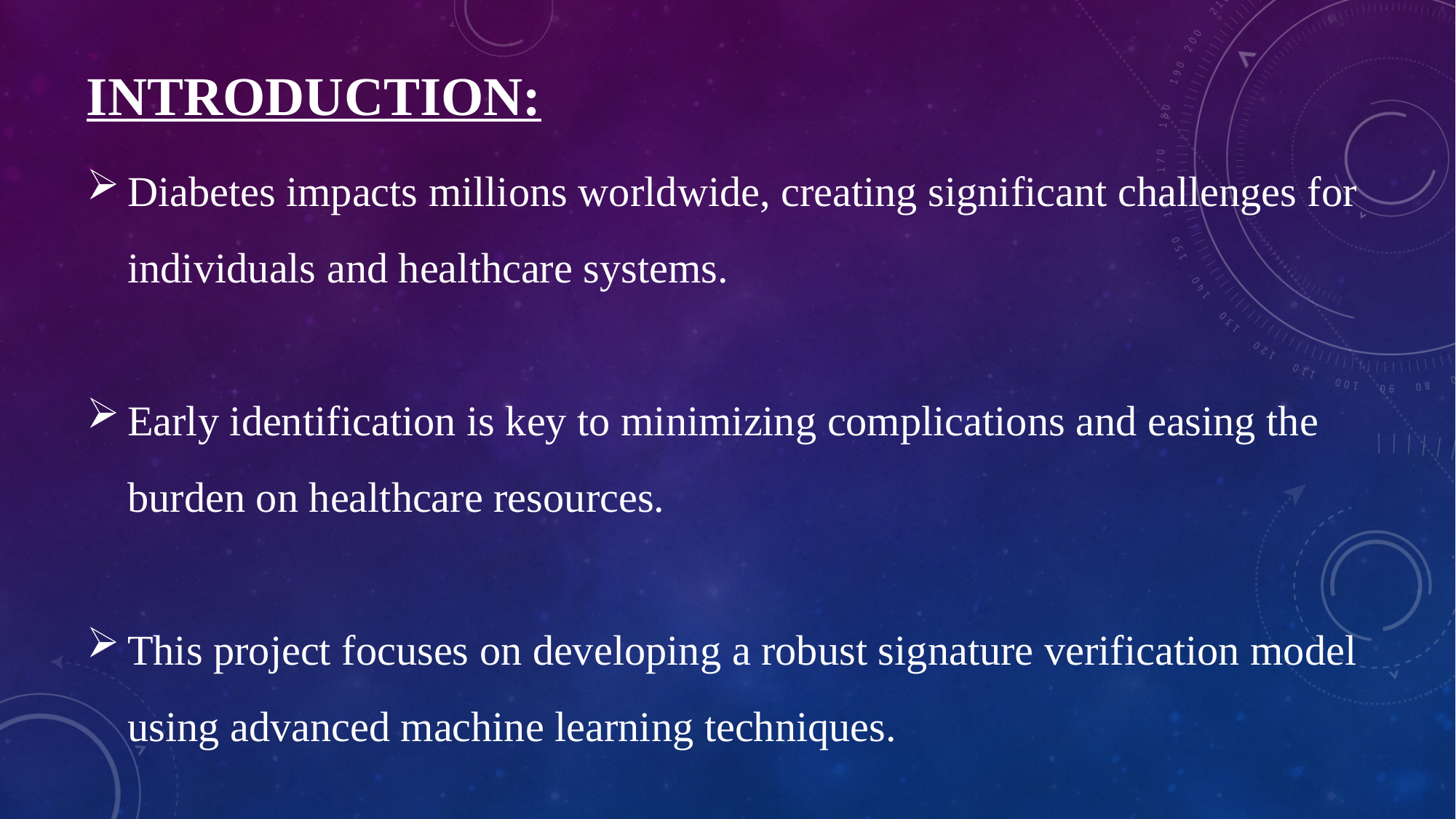

INTRODUCTION:
Diabetes impacts millions worldwide, creating significant challenges for individuals and healthcare systems.

Early identification is key to minimizing complications and easing the burden on healthcare resources.

This project focuses on developing a robust signature verification model using advanced machine learning techniques.